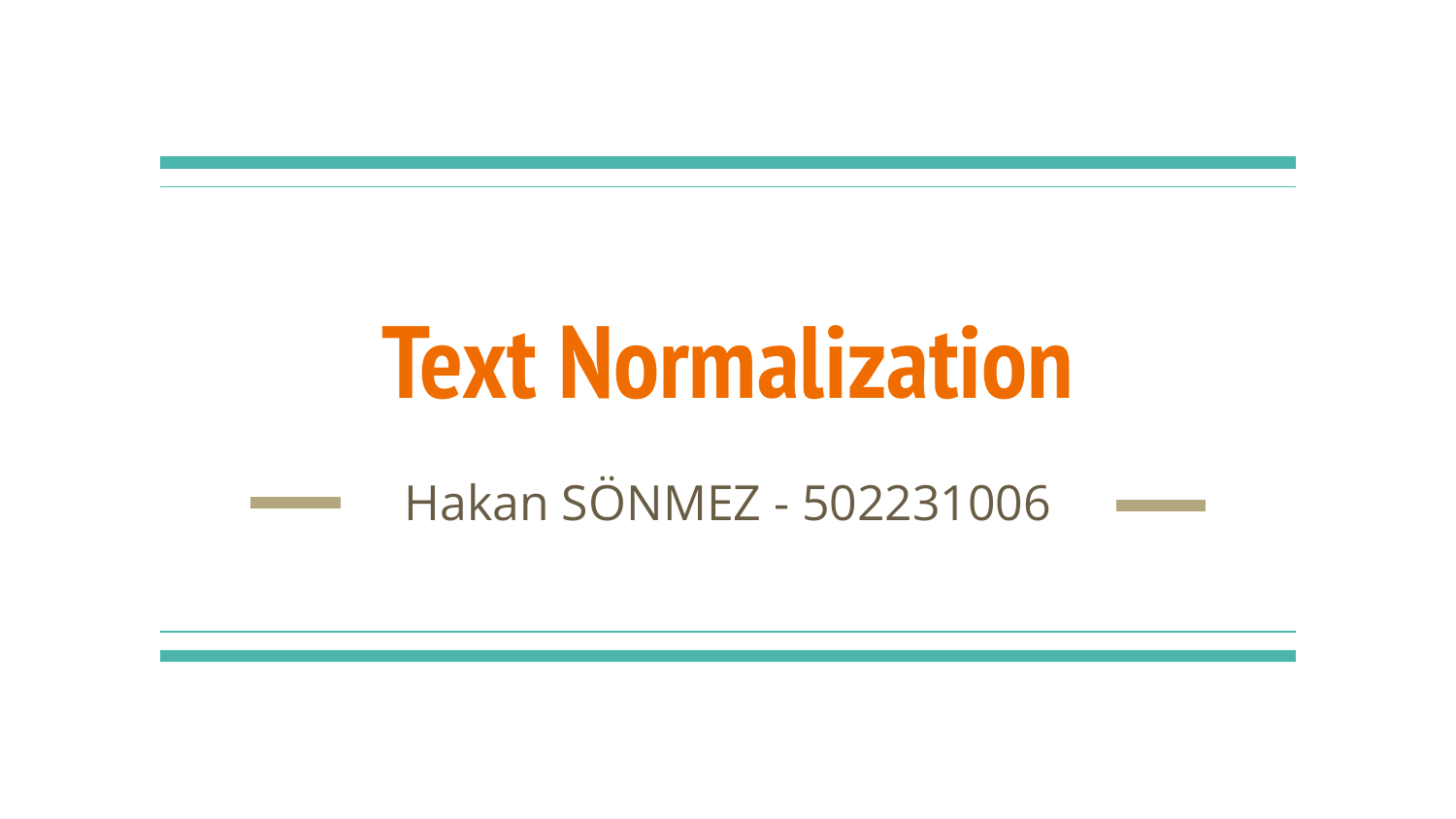

# Text Normalization
Hakan SÖNMEZ - 502231006